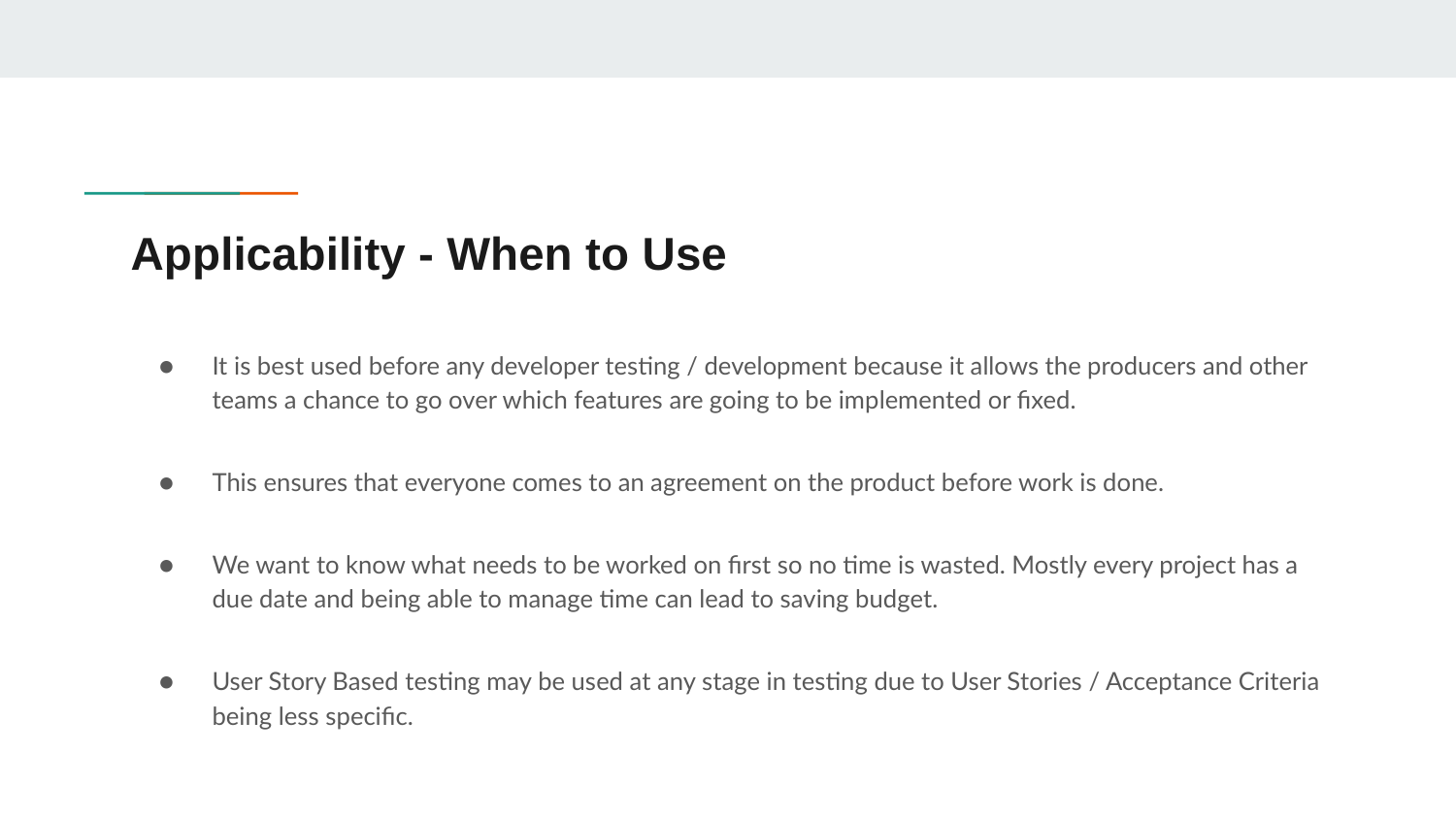

# Applicability - When to Use
It is best used before any developer testing / development because it allows the producers and other teams a chance to go over which features are going to be implemented or fixed.

This ensures that everyone comes to an agreement on the product before work is done.

We want to know what needs to be worked on first so no time is wasted. Mostly every project has a due date and being able to manage time can lead to saving budget.

User Story Based testing may be used at any stage in testing due to User Stories / Acceptance Criteria being less specific.